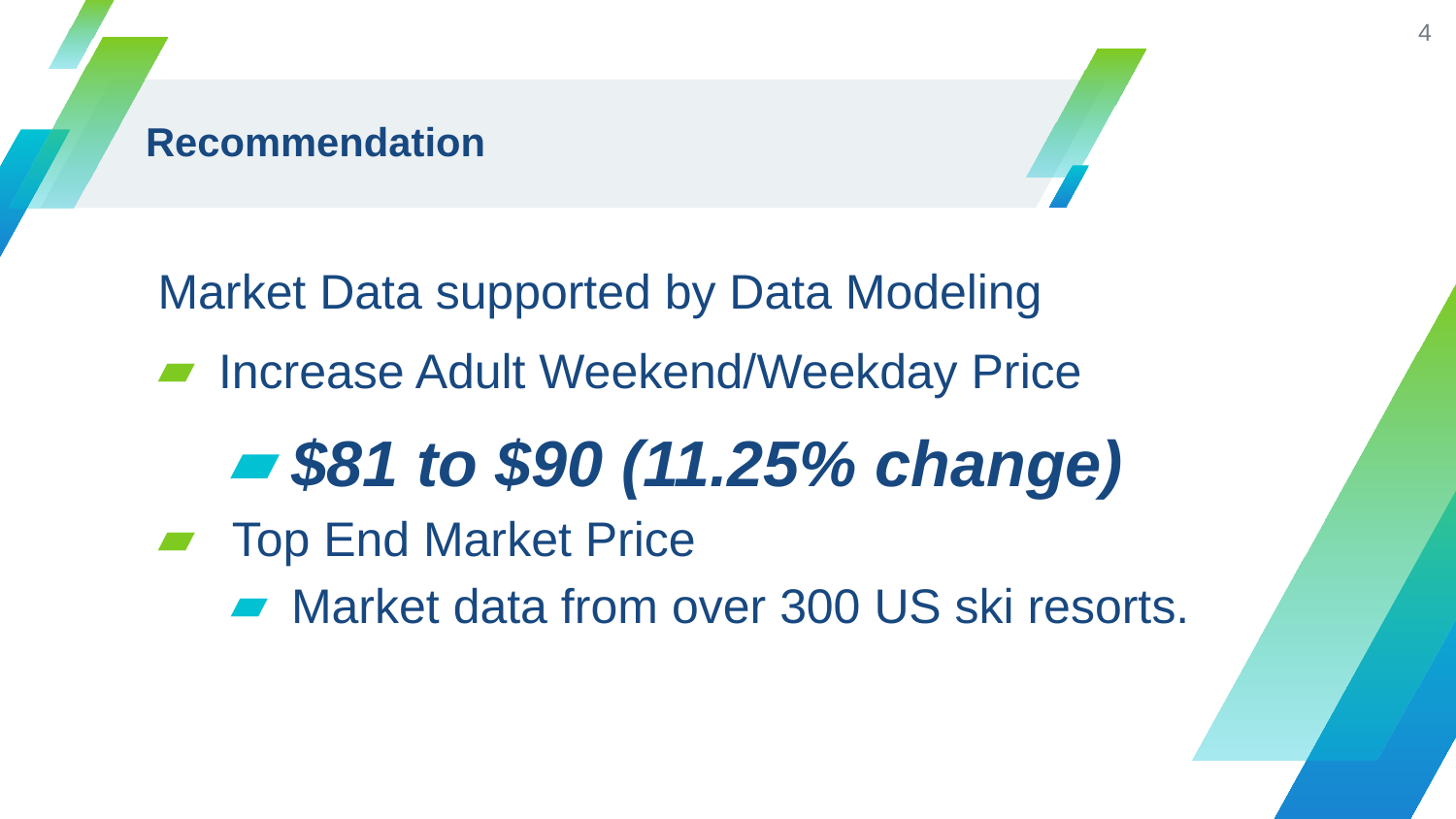

4
# Recommendation
Market Data supported by Data Modeling
Increase Adult Weekend/Weekday Price
$81 to $90 (11.25% change)
 Top End Market Price
Market data from over 300 US ski resorts.